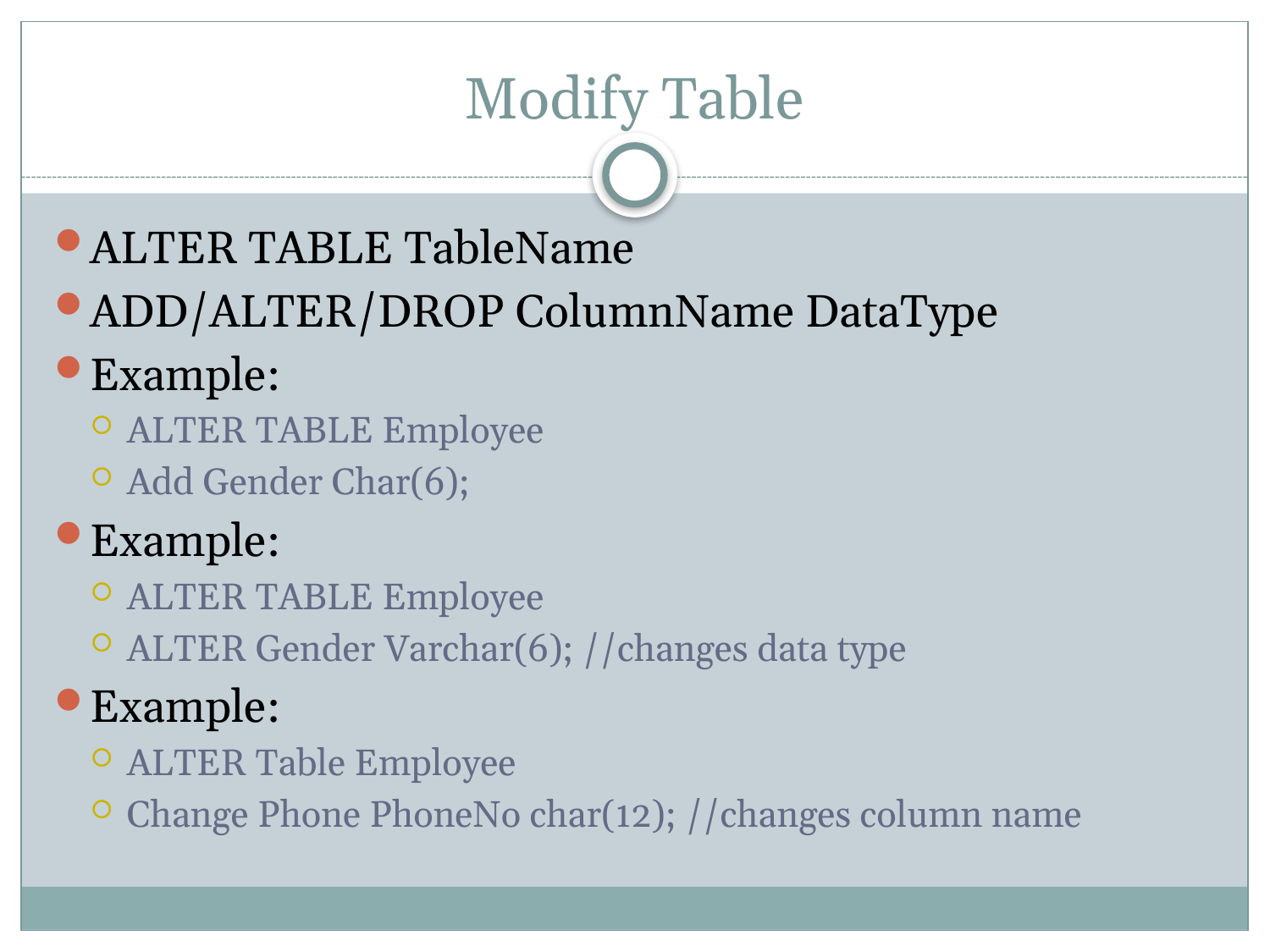

# Modify Table
ALTER TABLE TableName
ADD/ALTER/DROP ColumnName DataType
Example:
ALTER TABLE Employee
Add Gender Char(6);
Example:
ALTER TABLE Employee
ALTER Gender Varchar(6); //changes data type
Example:
ALTER Table Employee
Change Phone PhoneNo char(12); //changes column name